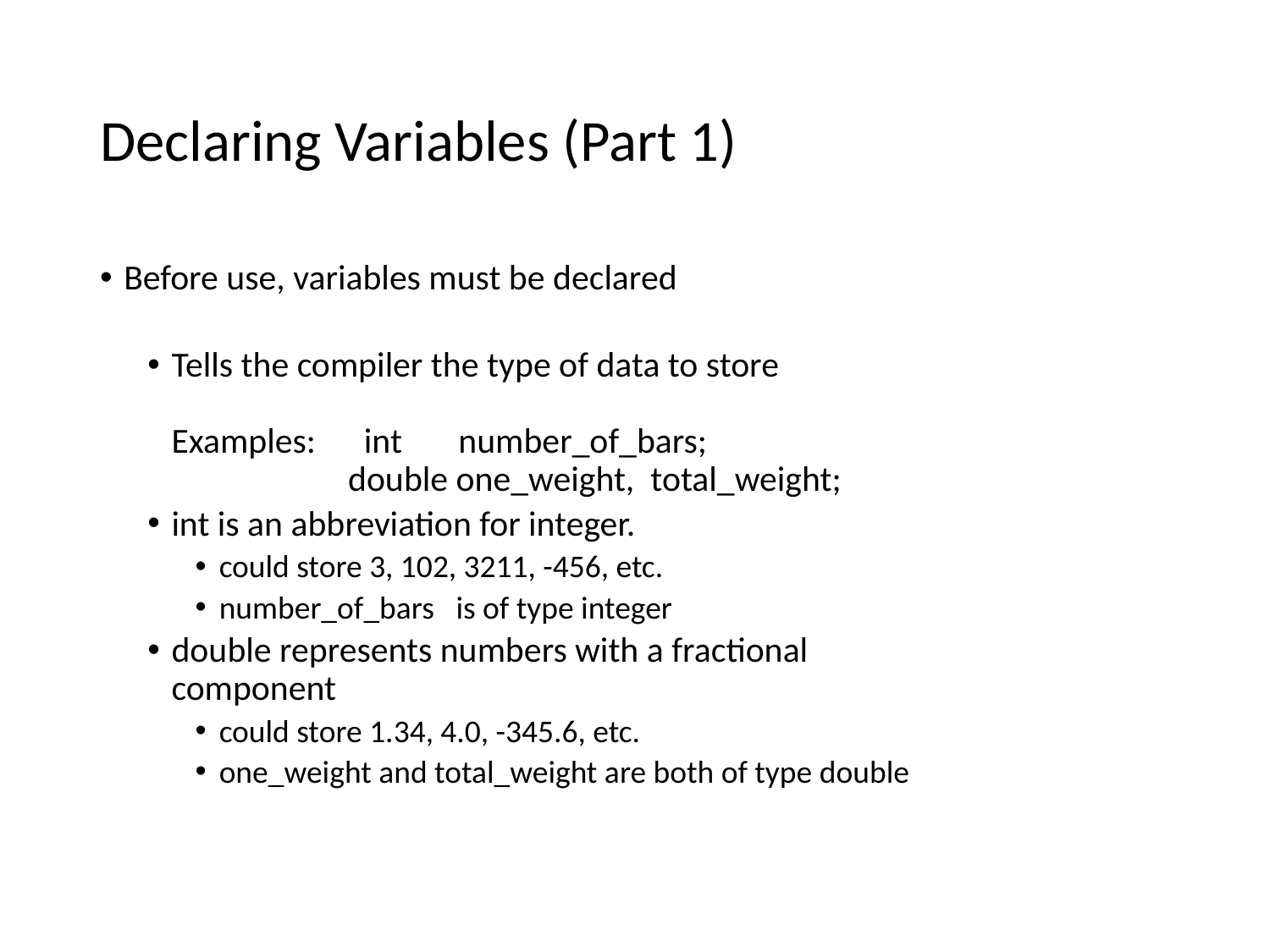

# Declaring Variables (Part 1)
Before use, variables must be declared
Tells the compiler the type of data to store
Examples:      int       number_of_bars;
                      double one_weight,  total_weight;
int is an abbreviation for integer.
could store 3, 102, 3211, -456, etc.
number_of_bars   is of type integer
double represents numbers with a fractional
component
could store 1.34, 4.0, -345.6, etc.
one_weight and total_weight are both of type double